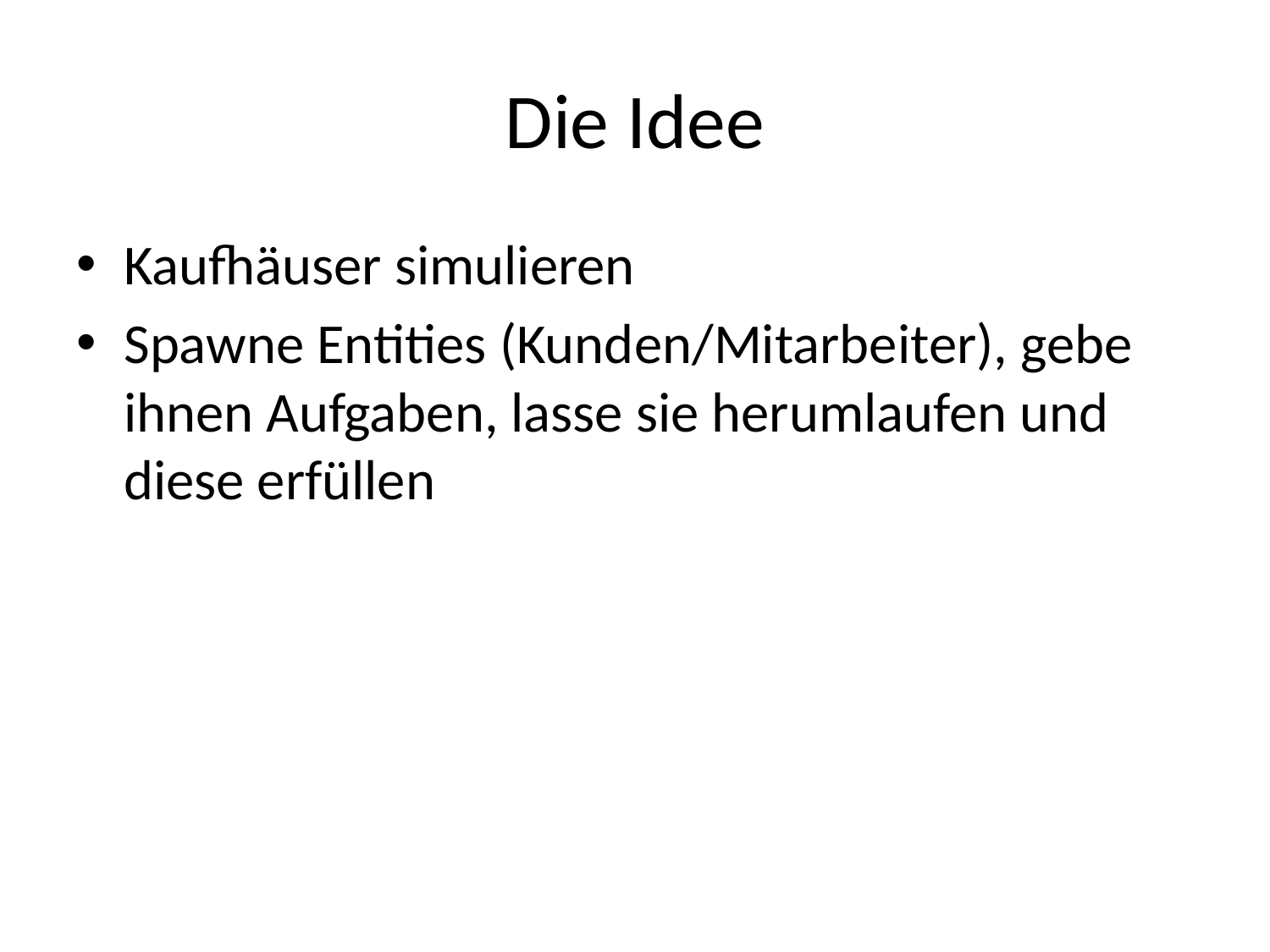

# Die Idee
Kaufhäuser simulieren
Spawne Entities (Kunden/Mitarbeiter), gebe ihnen Aufgaben, lasse sie herumlaufen und diese erfüllen